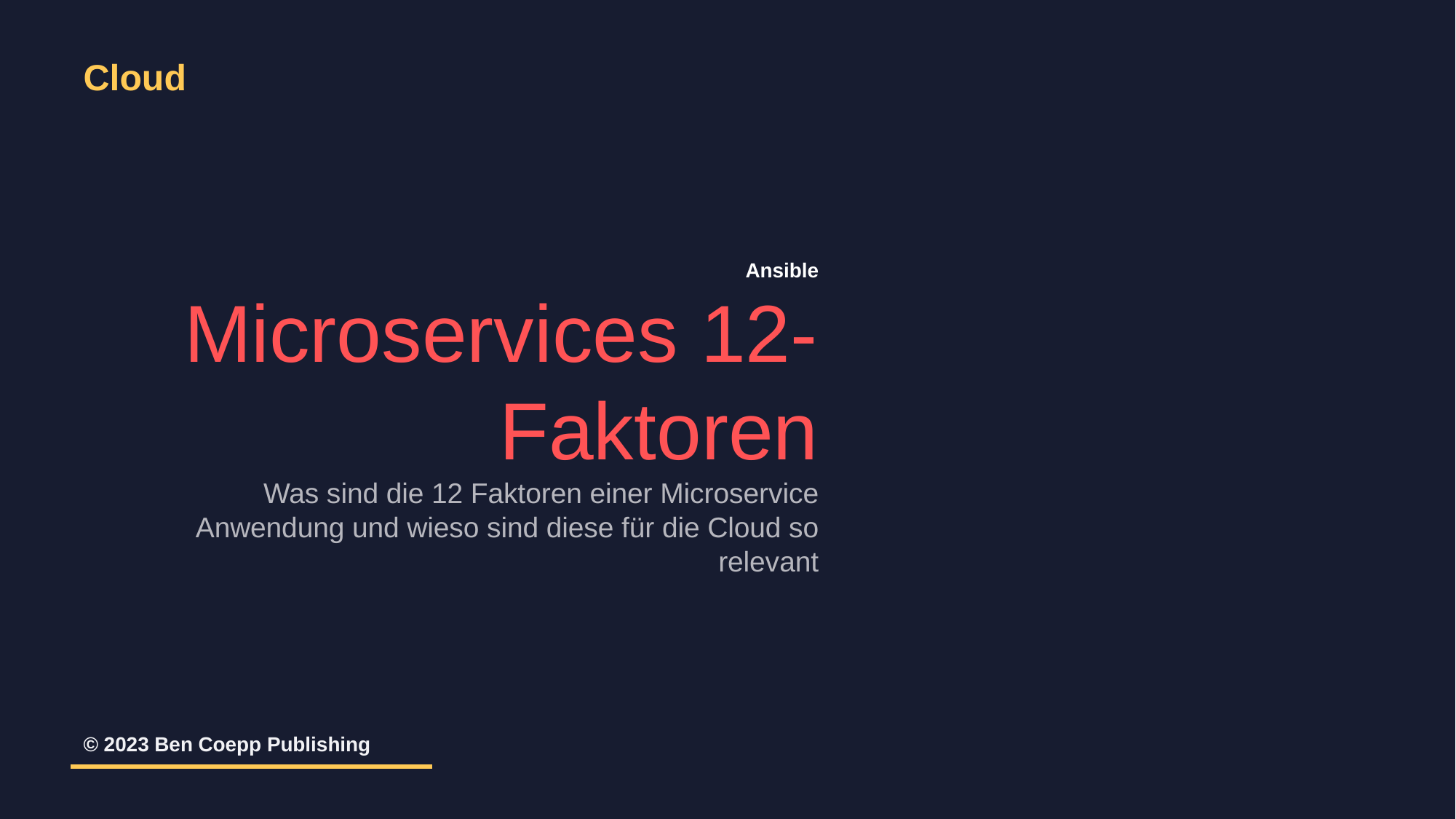

Cloud
Ansible
Microservices 12-Faktoren
Was sind die 12 Faktoren einer Microservice Anwendung und wieso sind diese für die Cloud so relevant
© 2023 Ben Coepp Publishing